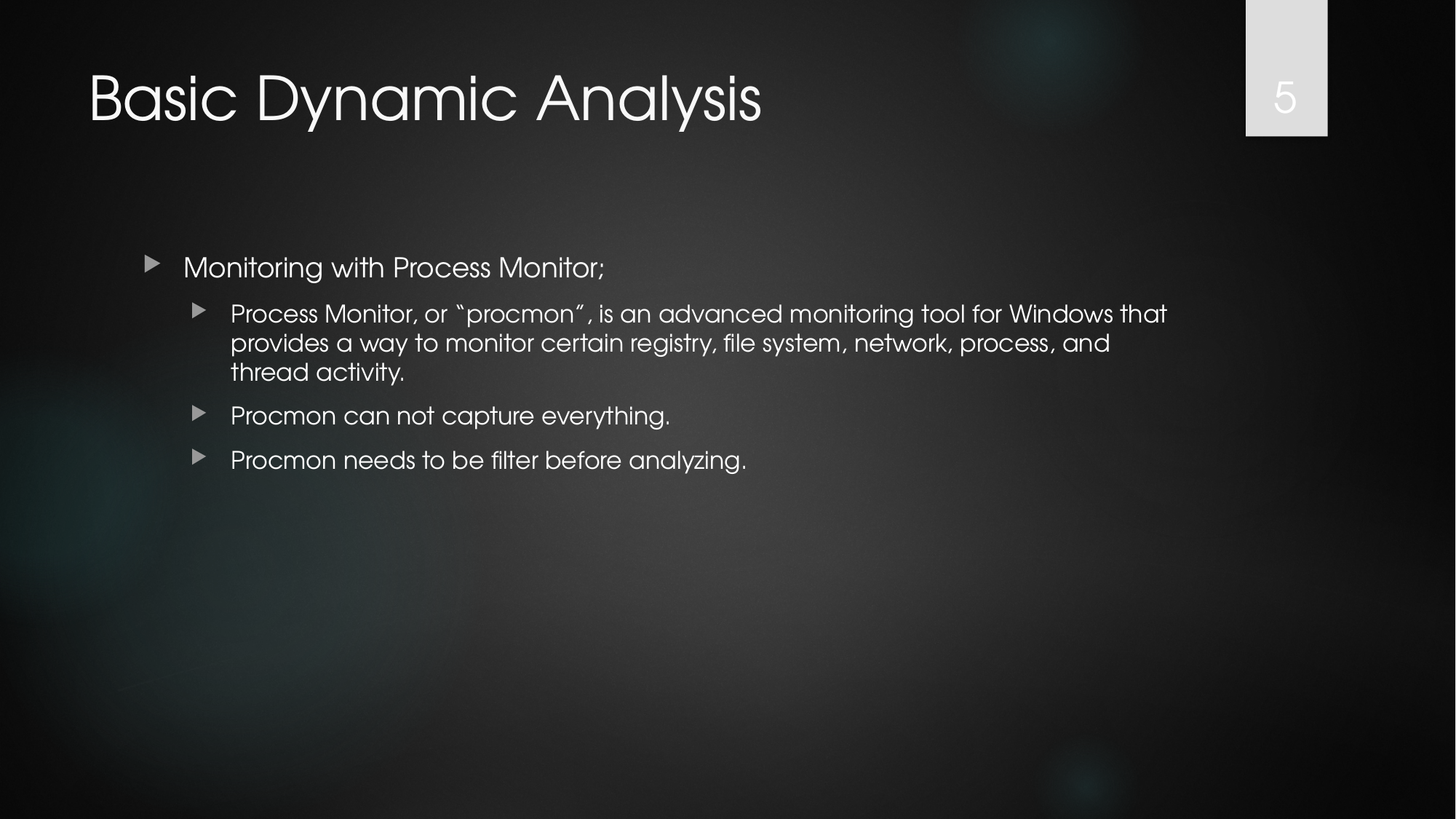

5
# Basic Dynamic Analysis
Monitoring with Process Monitor;
Process Monitor, or “procmon”, is an advanced monitoring tool for Windows that provides a way to monitor certain registry, file system, network, process, and thread activity.
Procmon can not capture everything.
Procmon needs to be filter before analyzing.